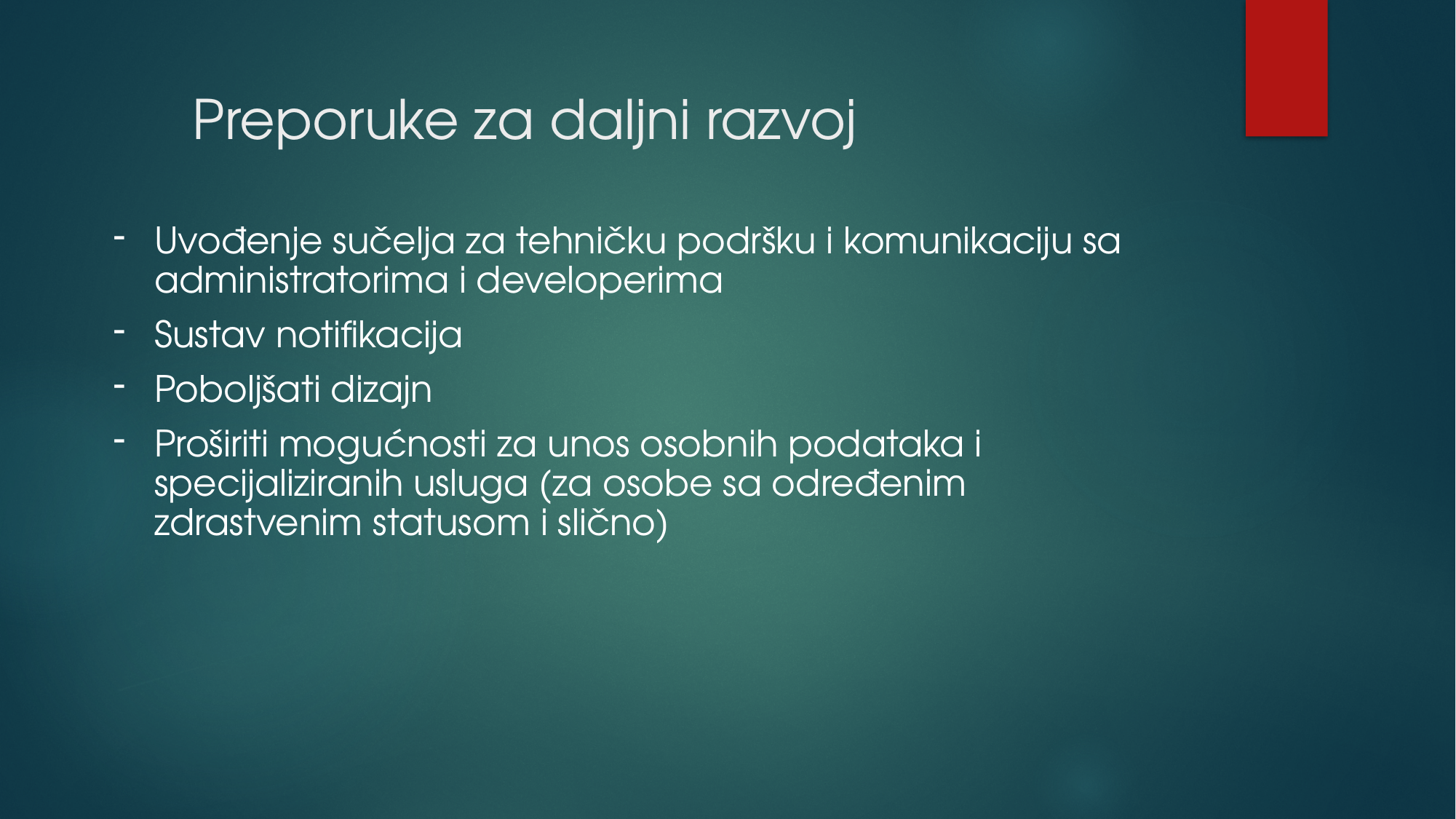

# Preporuke za daljni razvoj
Uvođenje sučelja za tehničku podršku i komunikaciju sa administratorima i developerima
Sustav notifikacija
Poboljšati dizajn
Proširiti mogućnosti za unos osobnih podataka i specijaliziranih usluga (za osobe sa određenim zdrastvenim statusom i slično)